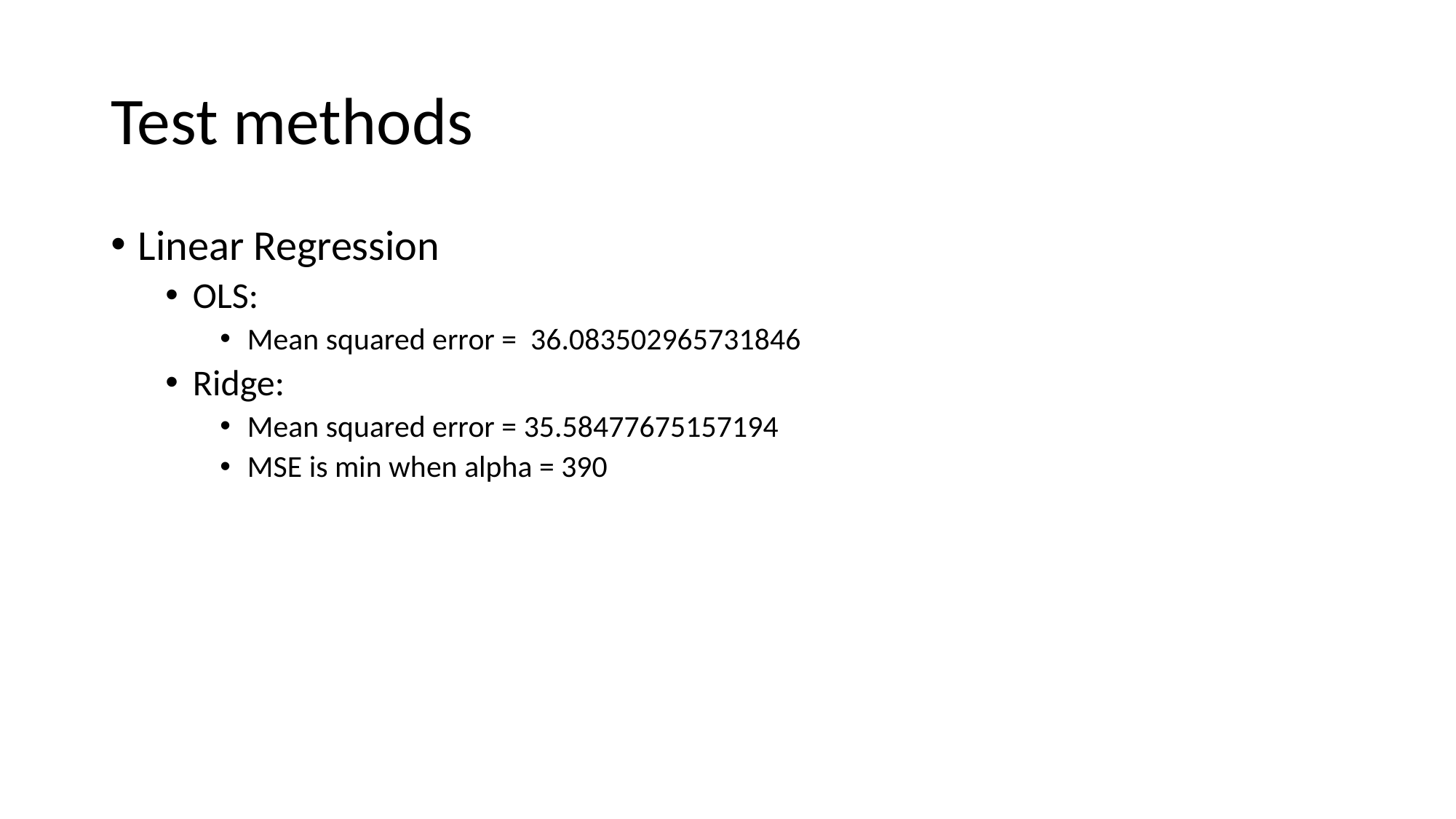

# Test methods
Linear Regression
OLS:
Mean squared error =  36.083502965731846
Ridge:
Mean squared error = 35.58477675157194
MSE is min when alpha = 390